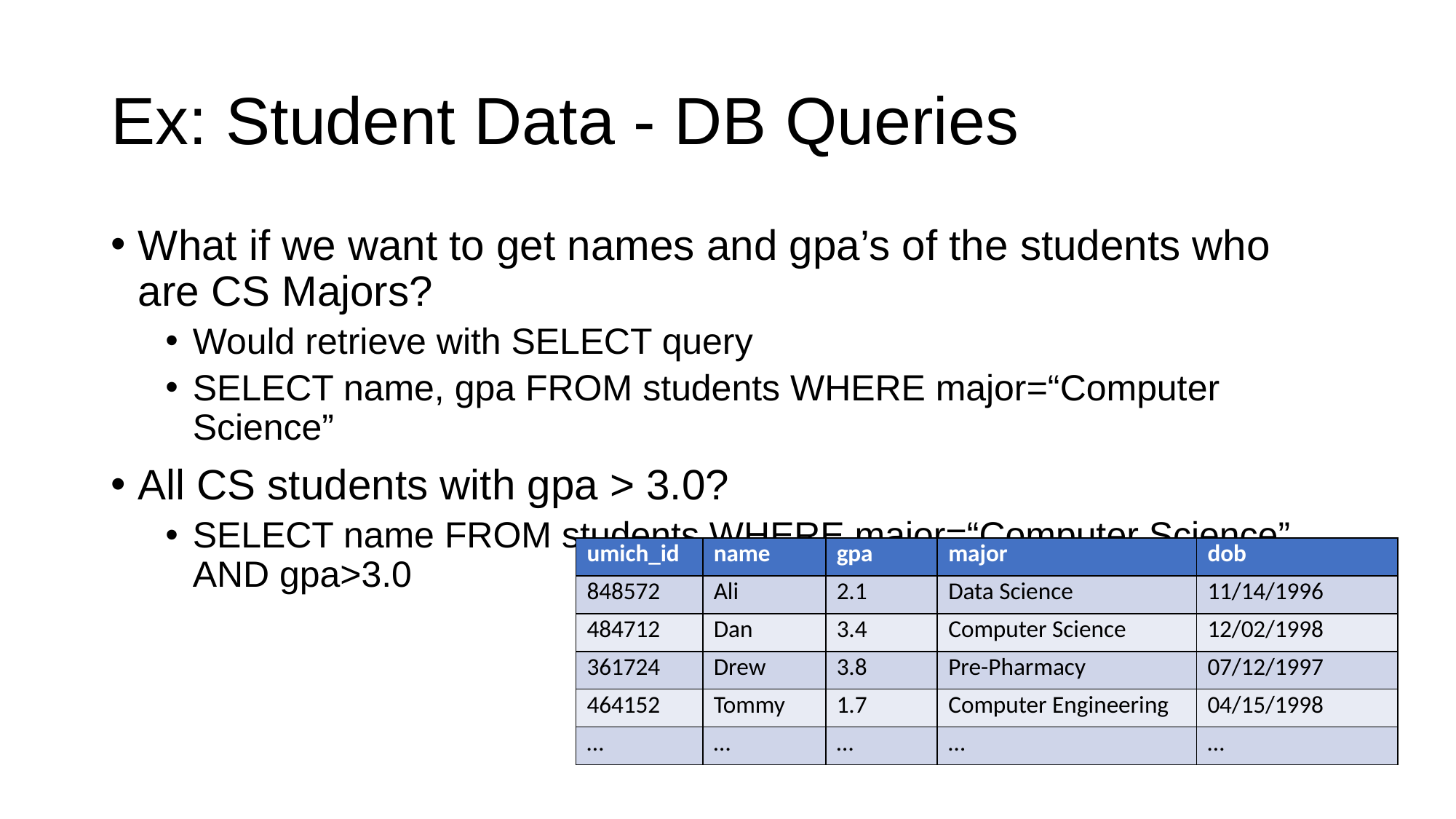

# Ex: Student Data - DB Queries
What if we want to get names and gpa’s of the students who are CS Majors?
Would retrieve with SELECT query
SELECT name, gpa FROM students WHERE major=“Computer Science”
All CS students with gpa > 3.0?
SELECT name FROM students WHERE major=“Computer Science” AND gpa>3.0

| umich\_id | name | gpa | major | dob |
| --- | --- | --- | --- | --- |
| 848572 | Ali | 2.1 | Data Science | 11/14/1996 |
| 484712 | Dan | 3.4 | Computer Science | 12/02/1998 |
| 361724 | Drew | 3.8 | Pre-Pharmacy | 07/12/1997 |
| 464152 | Tommy | 1.7 | Computer Engineering | 04/15/1998 |
| … | … | … | … | … |